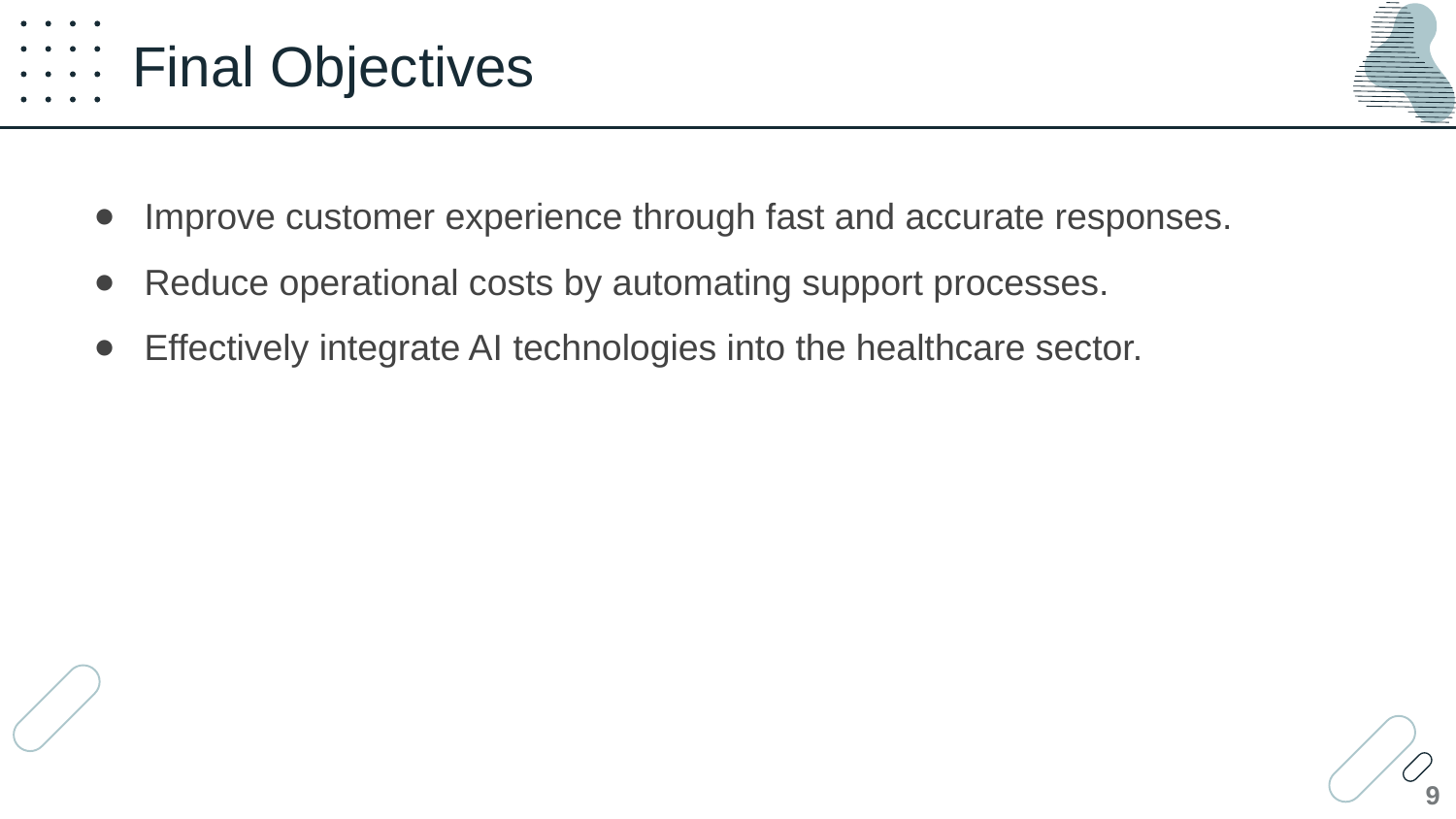

# Final Objectives
Improve customer experience through fast and accurate responses.
Reduce operational costs by automating support processes.
Effectively integrate AI technologies into the healthcare sector.
9